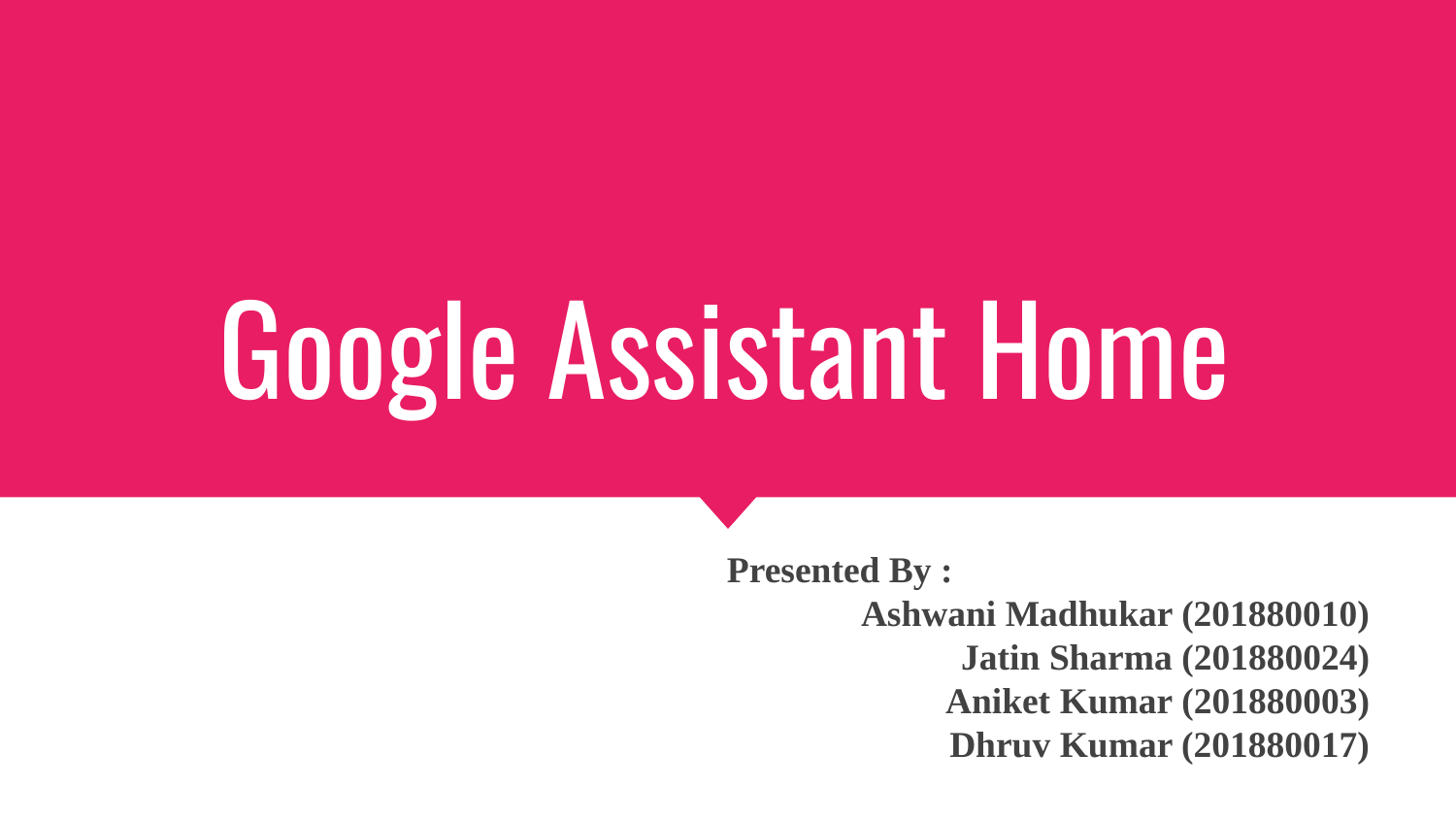

# Google Assistant Home
                         Presented By :
Ashwani Madhukar (201880010)
Jatin Sharma (201880024)
Aniket Kumar (201880003)
Dhruv Kumar (201880017)